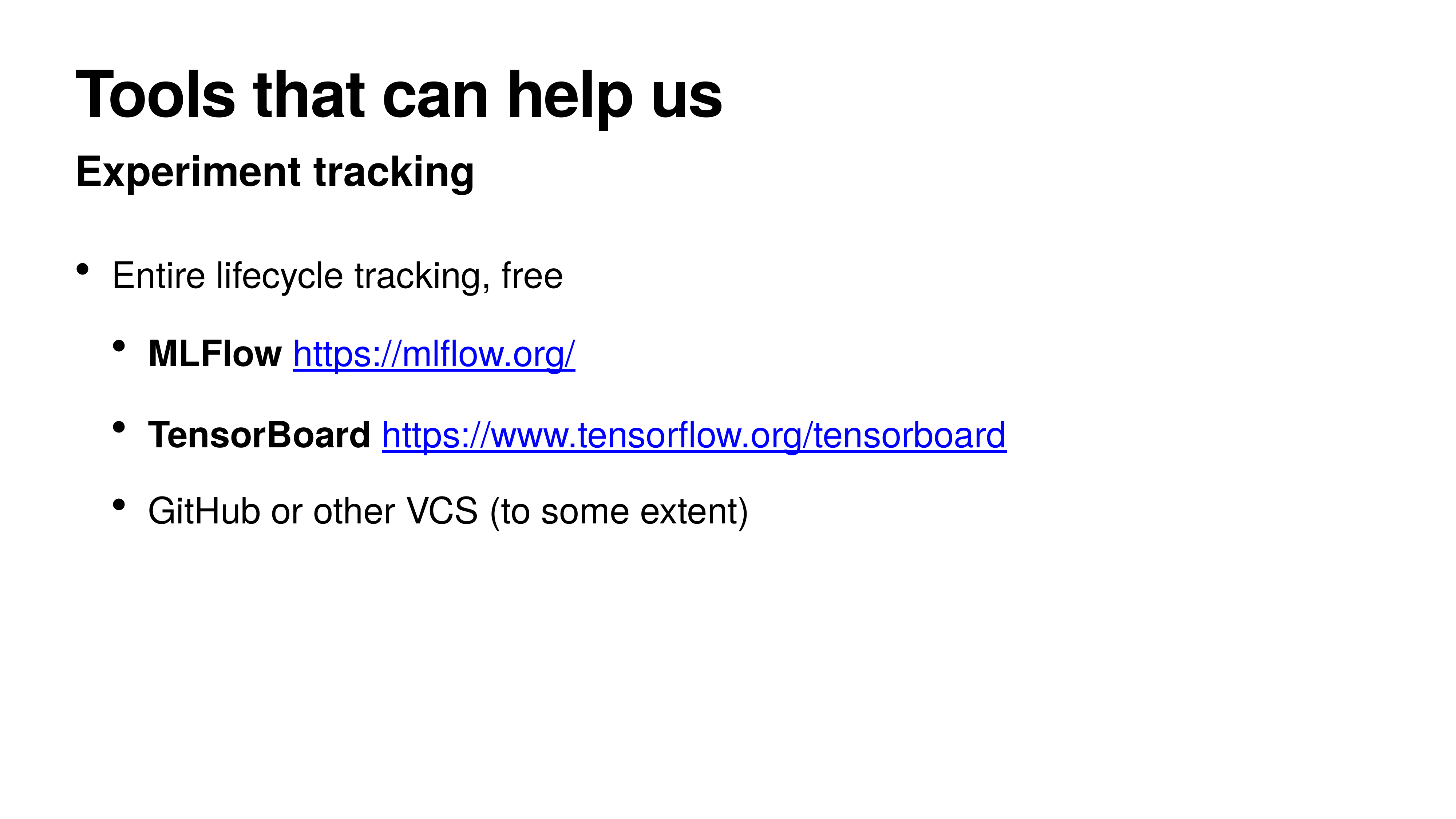

# Tools that can help us
Experiment tracking
Entire lifecycle tracking, free
MLFlow https://mlflow.org/
TensorBoard https://www.tensorflow.org/tensorboard
GitHub or other VCS (to some extent)